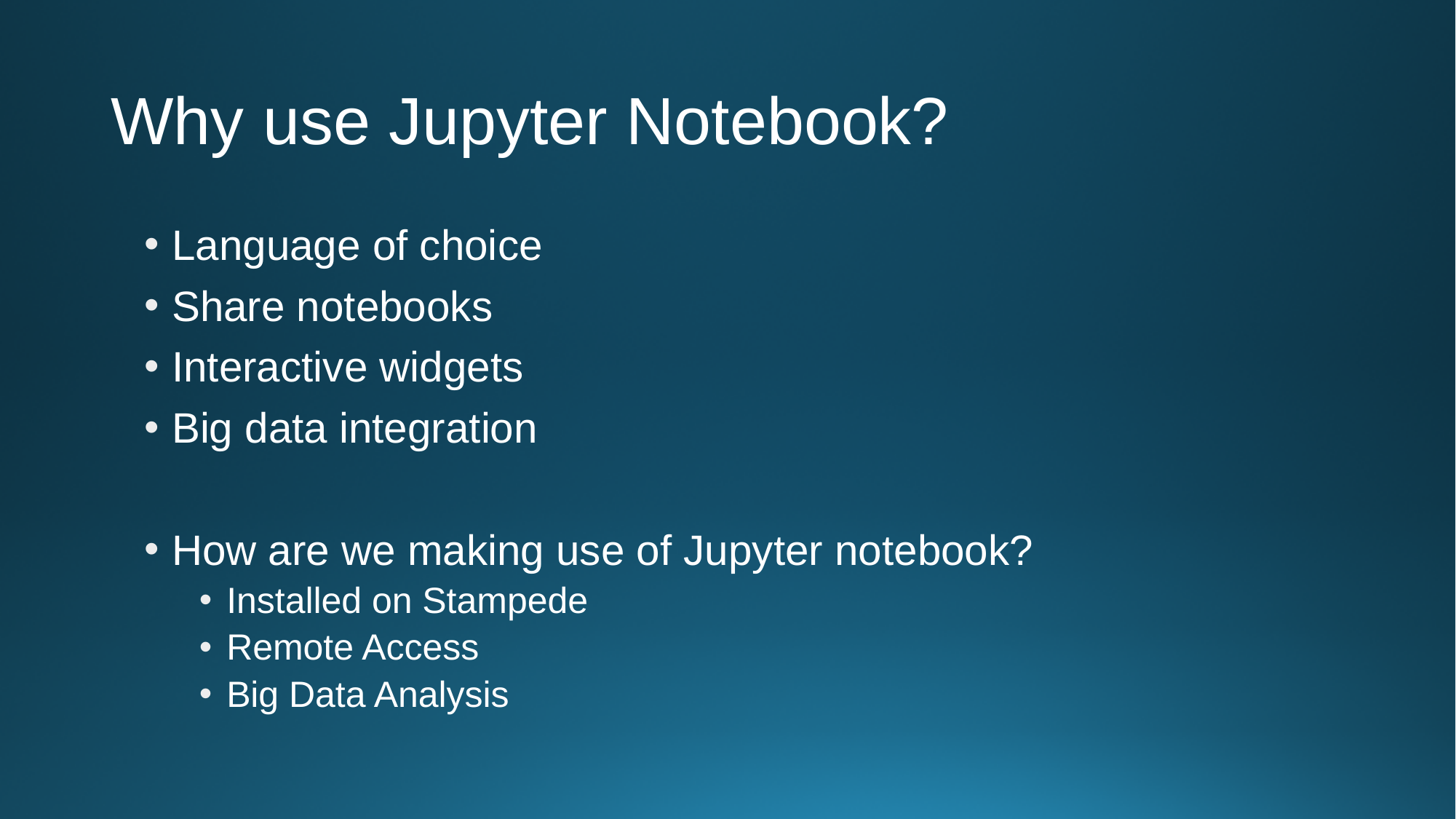

# Why use Jupyter Notebook?
Language of choice
Share notebooks
Interactive widgets
Big data integration

How are we making use of Jupyter notebook?
Installed on Stampede
Remote Access
Big Data Analysis